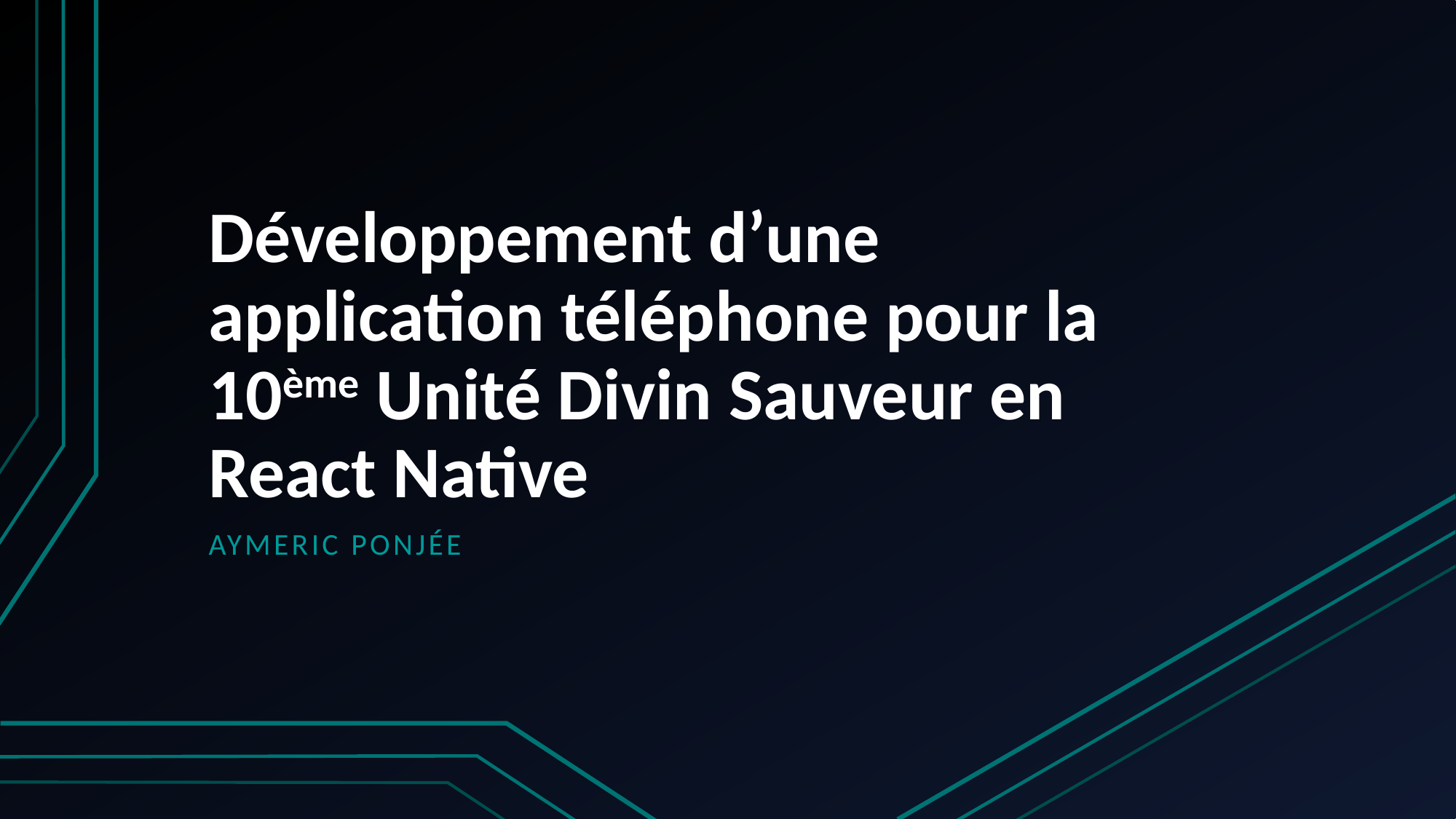

# Développement d’une application téléphone pour la 10ème Unité Divin Sauveur en React Native
Aymeric Ponjée